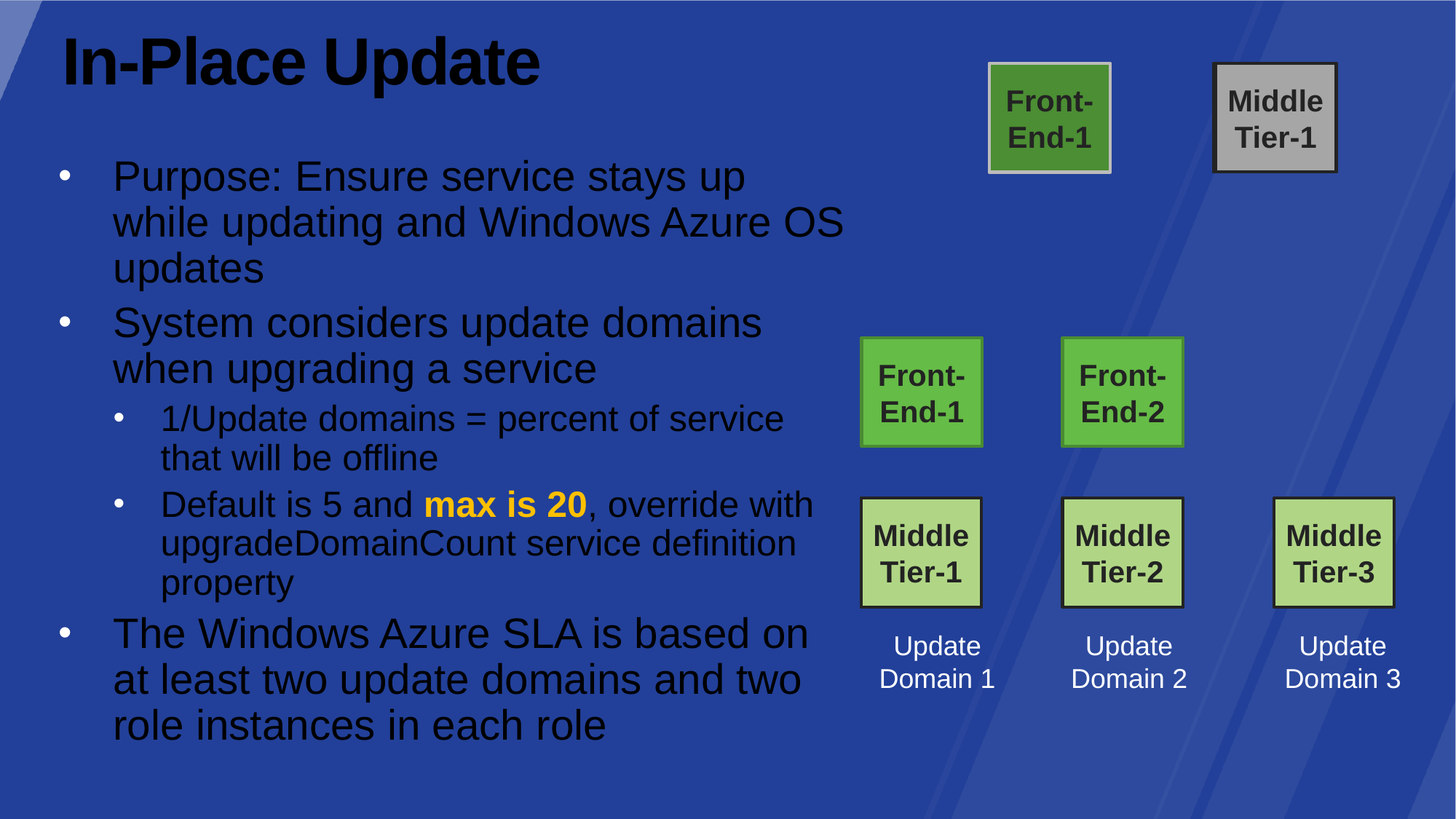

# In-Place Update
Front-End-1
Middle Tier-3
Middle Tier-1
Middle Tier-2
Front-End-2
Purpose: Ensure service stays up while updating and Windows Azure OS updates
System considers update domains when upgrading a service
1/Update domains = percent of service that will be offline
Default is 5 and max is 20, override with upgradeDomainCount service definition property
The Windows Azure SLA is based on at least two update domains and two role instances in each role
Front-End-1
Front-End-2
Middle Tier-1
Middle Tier-2
Middle Tier-3
Update Domain 1
Update Domain 2
Update Domain 3